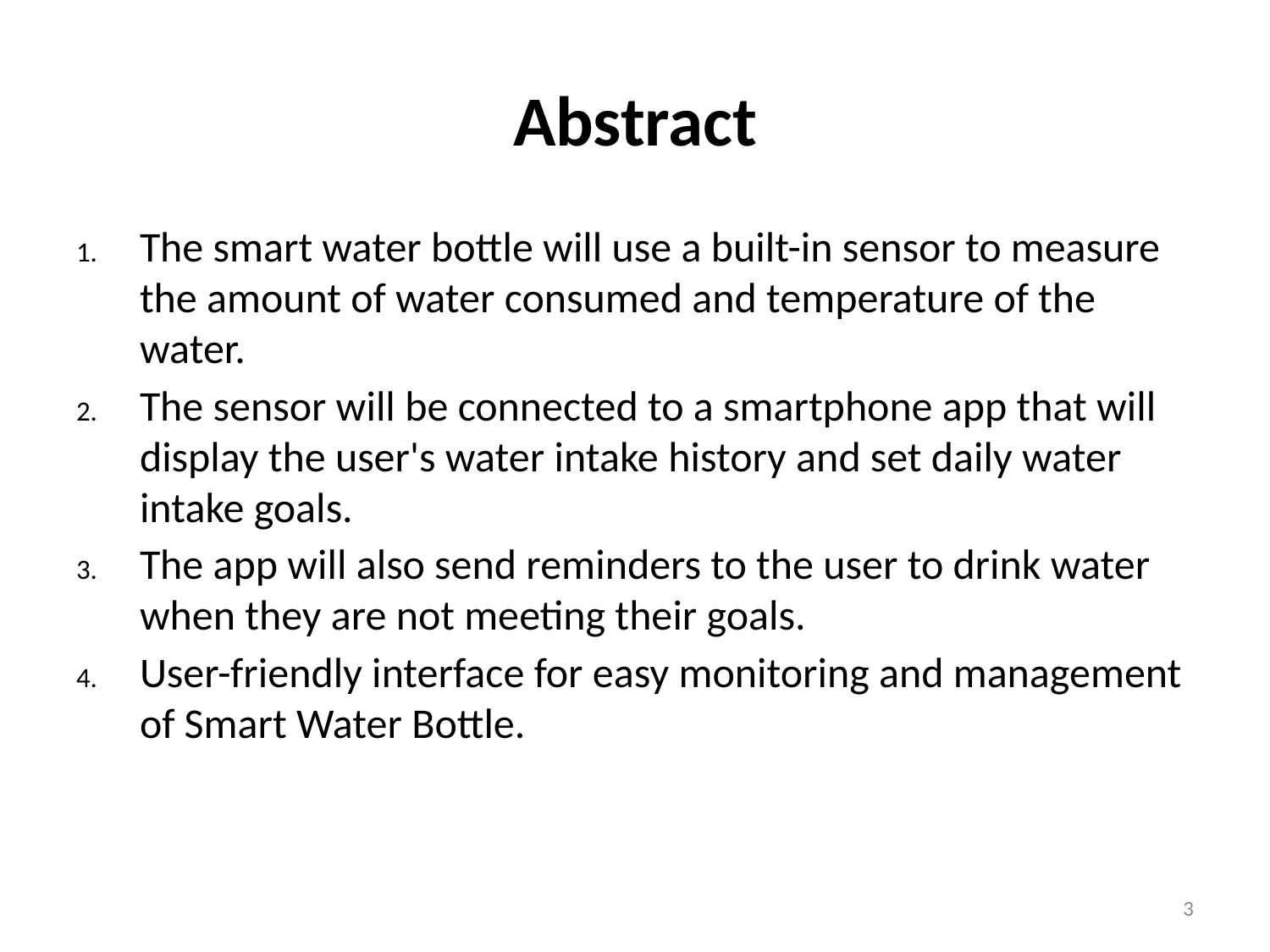

# Abstract
The smart water bottle will use a built-in sensor to measure the amount of water consumed and temperature of the water.
The sensor will be connected to a smartphone app that will display the user's water intake history and set daily water intake goals.
The app will also send reminders to the user to drink water when they are not meeting their goals.
User-friendly interface for easy monitoring and management of Smart Water Bottle.
3